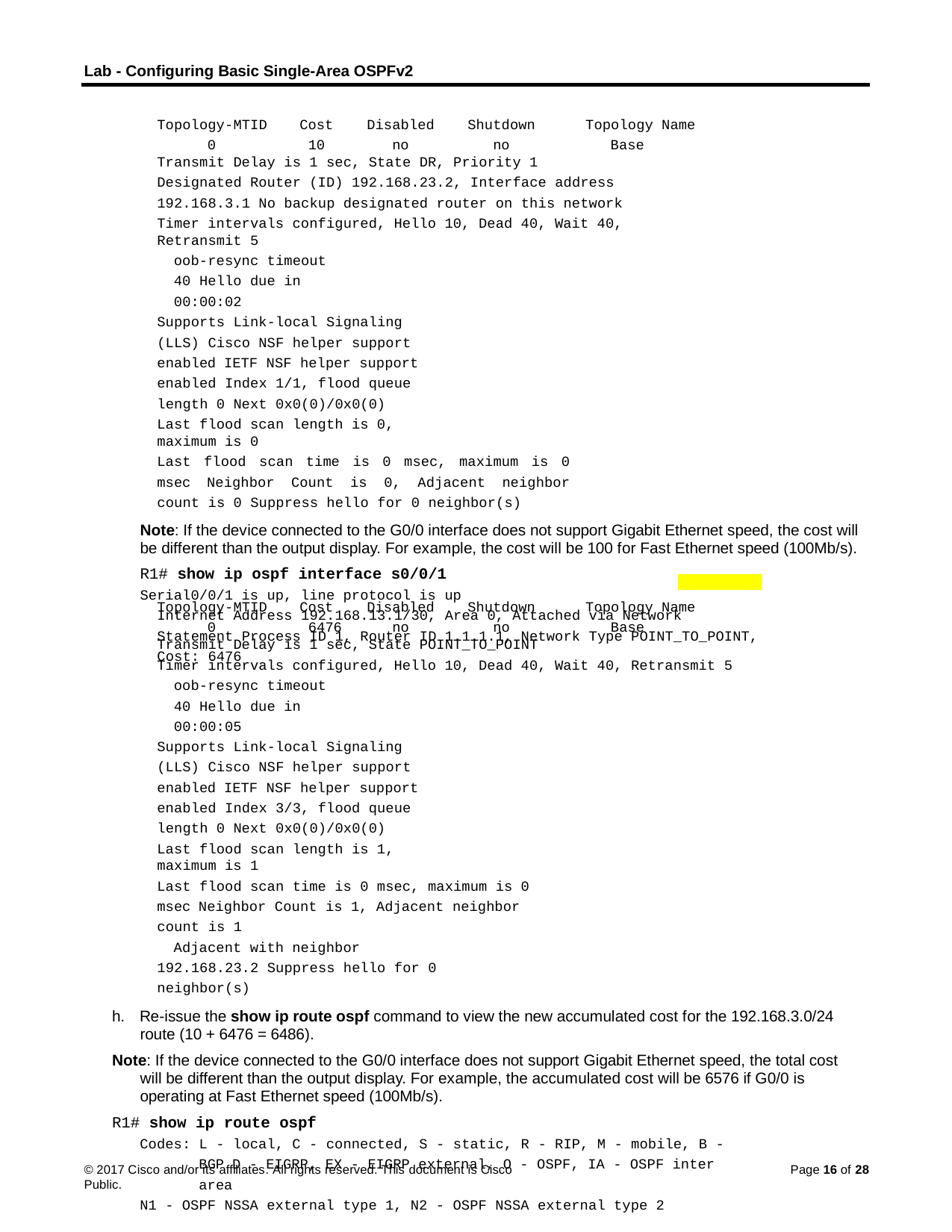

Lab - Configuring Basic Single-Area OSPFv2

Topology-MTID 0
Cost 10
Disabled no
Shutdown no
Topology Name Base
Transmit Delay is 1 sec, State DR, Priority 1
Designated Router (ID) 192.168.23.2, Interface address 192.168.3.1 No backup designated router on this network
Timer intervals configured, Hello 10, Dead 40, Wait 40, Retransmit 5
oob-resync timeout 40 Hello due in 00:00:02
Supports Link-local Signaling (LLS) Cisco NSF helper support enabled IETF NSF helper support enabled Index 1/1, flood queue length 0 Next 0x0(0)/0x0(0)
Last flood scan length is 0, maximum is 0
Last flood scan time is 0 msec, maximum is 0 msec Neighbor Count is 0, Adjacent neighbor count is 0 Suppress hello for 0 neighbor(s)
Note: If the device connected to the G0/0 interface does not support Gigabit Ethernet speed, the cost will be different than the output display. For example, the cost will be 100 for Fast Ethernet speed (100Mb/s).
R1# show ip ospf interface s0/0/1
Serial0/0/1 is up, line protocol is up
Internet Address 192.168.13.1/30, Area 0, Attached via Network Statement Process ID 1, Router ID 1.1.1.1, Network Type POINT_TO_POINT, Cost: 6476

Topology-MTID 0
Cost 6476
Disabled no
Shutdown no
Topology Name Base
Transmit Delay is 1 sec, State POINT_TO_POINT
Timer intervals configured, Hello 10, Dead 40, Wait 40, Retransmit 5
oob-resync timeout 40 Hello due in 00:00:05
Supports Link-local Signaling (LLS) Cisco NSF helper support enabled IETF NSF helper support enabled Index 3/3, flood queue length 0 Next 0x0(0)/0x0(0)
Last flood scan length is 1, maximum is 1
Last flood scan time is 0 msec, maximum is 0 msec Neighbor Count is 1, Adjacent neighbor count is 1
Adjacent with neighbor 192.168.23.2 Suppress hello for 0 neighbor(s)
h.   Re-issue the show ip route ospf command to view the new accumulated cost for the 192.168.3.0/24 route (10 + 6476 = 6486).
Note: If the device connected to the G0/0 interface does not support Gigabit Ethernet speed, the total cost will be different than the output display. For example, the accumulated cost will be 6576 if G0/0 is operating at Fast Ethernet speed (100Mb/s).
R1# show ip route ospf
Codes: L - local, C - connected, S - static, R - RIP, M - mobile, B - BGP D - EIGRP, EX - EIGRP external, O - OSPF, IA - OSPF inter area
N1 - OSPF NSSA external type 1, N2 - OSPF NSSA external type 2
© 2017 Cisco and/or its affiliates. All rights reserved. This document is Cisco Public.
Page 16 of 28